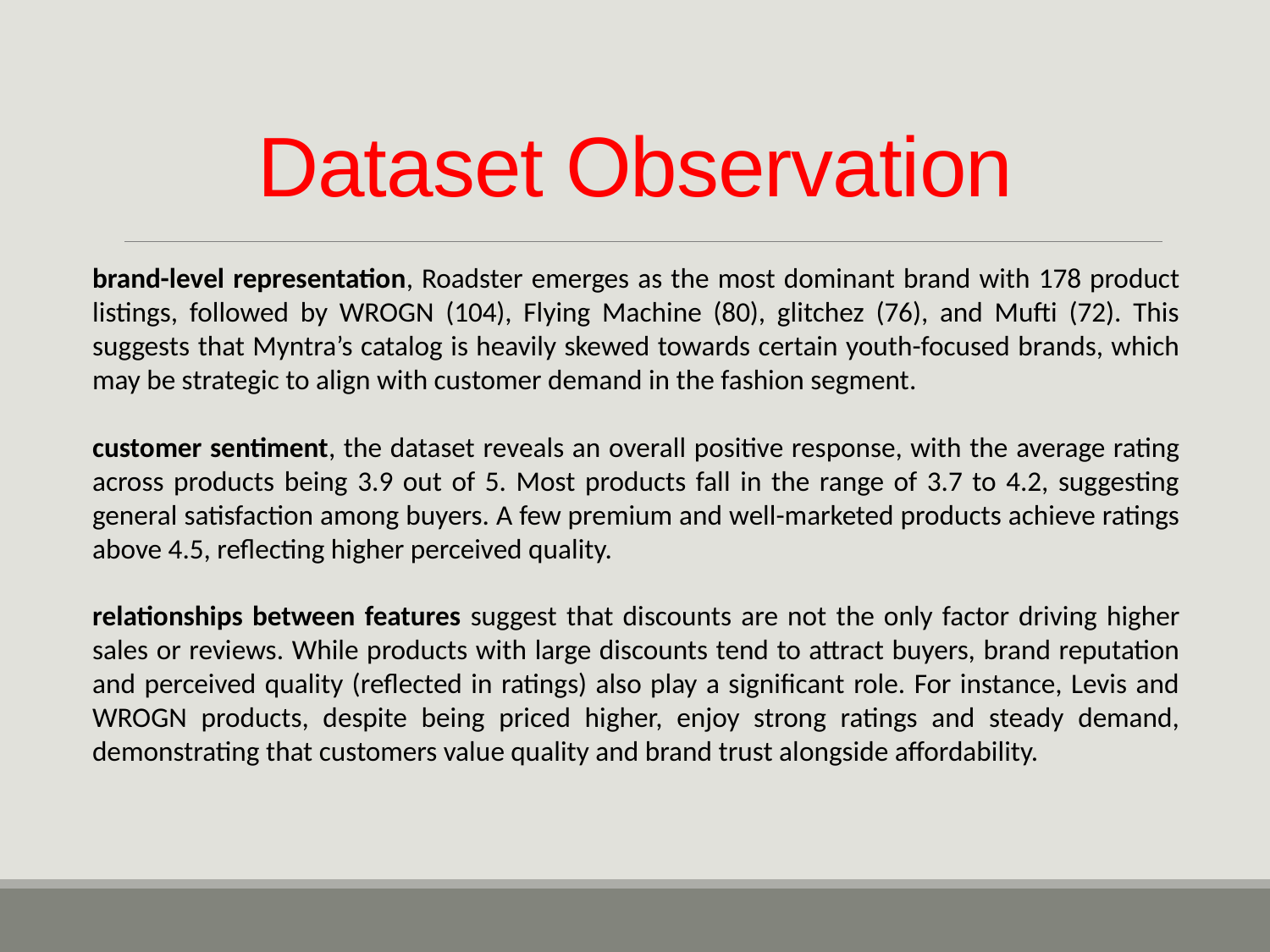

# Dataset Observation
brand-level representation, Roadster emerges as the most dominant brand with 178 product listings, followed by WROGN (104), Flying Machine (80), glitchez (76), and Mufti (72). This suggests that Myntra’s catalog is heavily skewed towards certain youth-focused brands, which may be strategic to align with customer demand in the fashion segment.

customer sentiment, the dataset reveals an overall positive response, with the average rating across products being 3.9 out of 5. Most products fall in the range of 3.7 to 4.2, suggesting general satisfaction among buyers. A few premium and well-marketed products achieve ratings above 4.5, reflecting higher perceived quality.

relationships between features suggest that discounts are not the only factor driving higher sales or reviews. While products with large discounts tend to attract buyers, brand reputation and perceived quality (reflected in ratings) also play a significant role. For instance, Levis and WROGN products, despite being priced higher, enjoy strong ratings and steady demand, demonstrating that customers value quality and brand trust alongside affordability.